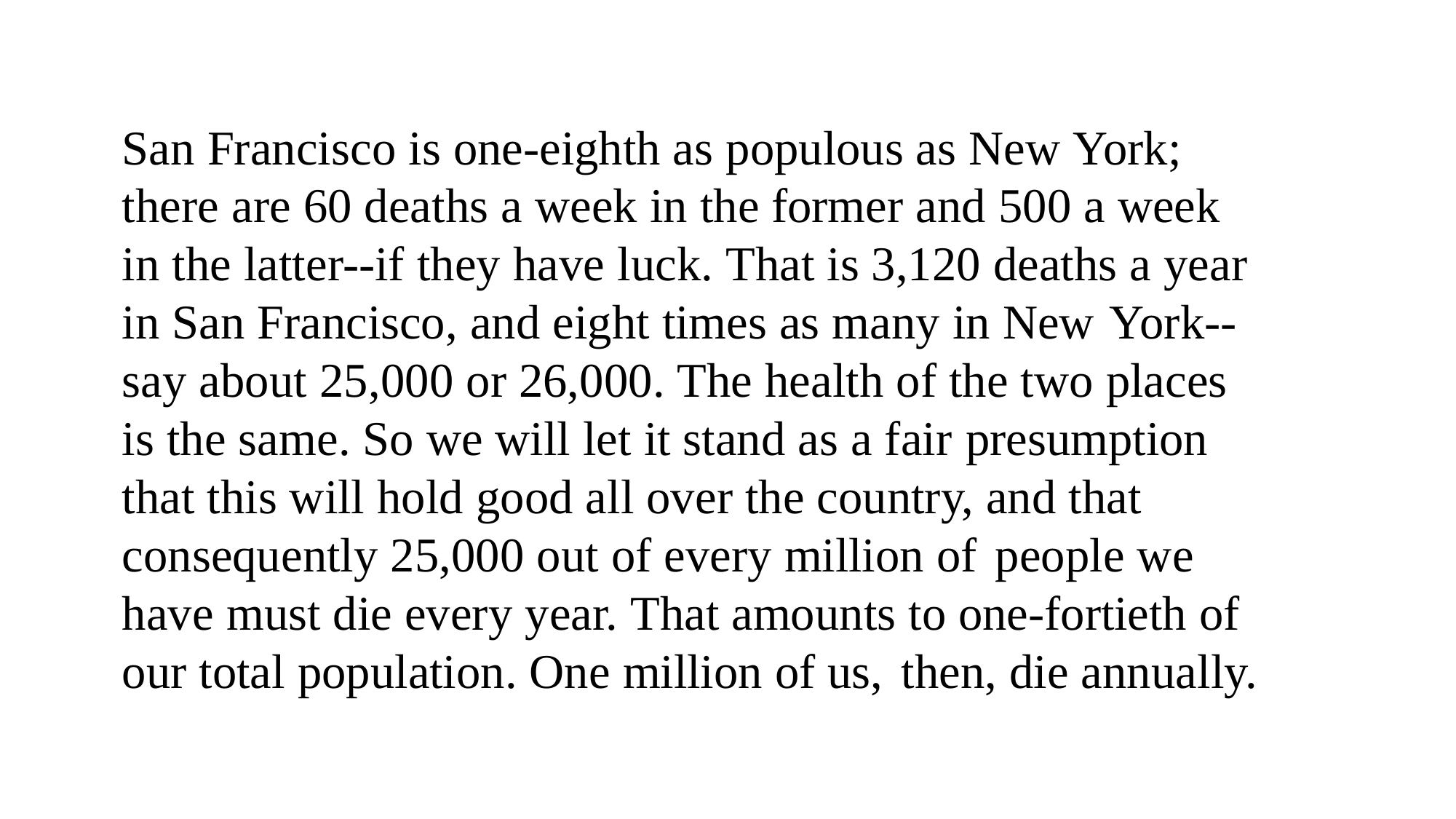

San Francisco is one-eighth as populous as New York; there are 60 deaths a week in the former and 500 a week in the latter--if they have luck. That is 3,120 deaths a year in San Francisco, and eight times as many in New York--say about 25,000 or 26,000. The health of the two places is the same. So we will let it stand as a fair presumption that this will hold good all over the country, and that consequently 25,000 out of every million of people we have must die every year. That amounts to one-fortieth of our total population. One million of us, then, die annually.